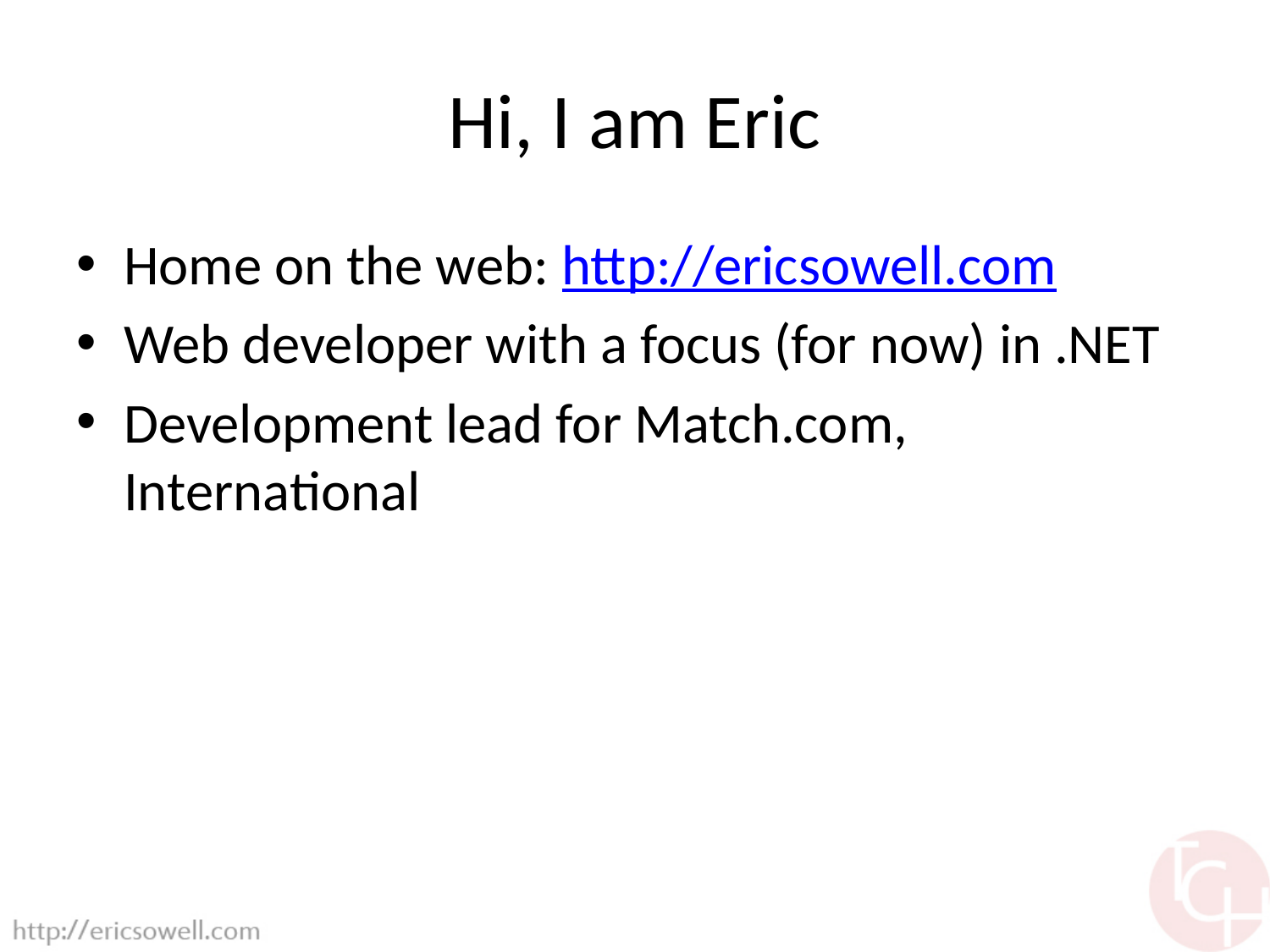

# Hi, I am Eric
Home on the web: http://ericsowell.com
Web developer with a focus (for now) in .NET
Development lead for Match.com, International